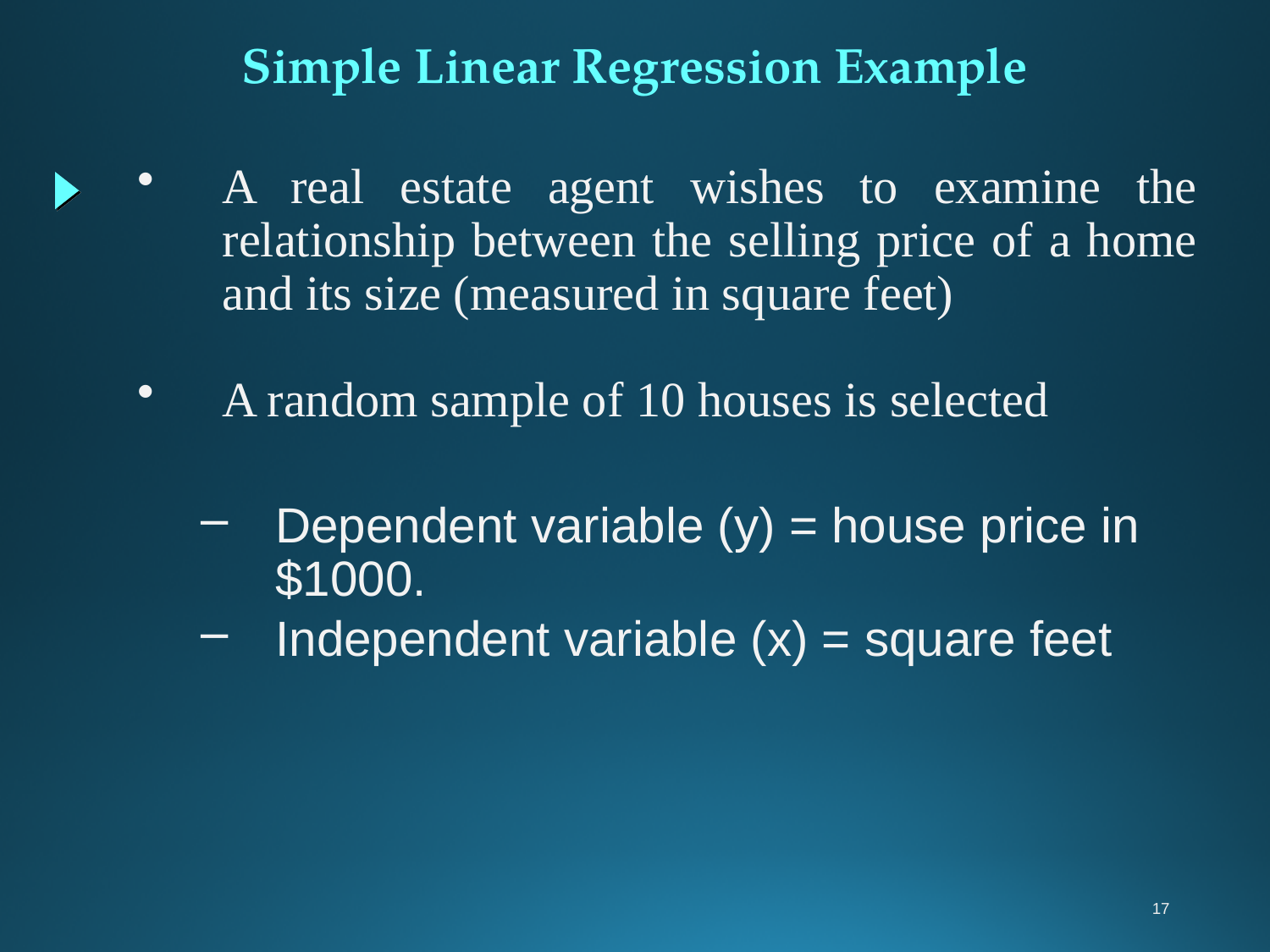

Simple Linear Regression Example
A real estate agent wishes to examine the relationship between the selling price of a home and its size (measured in square feet)

A random sample of 10 houses is selected

Dependent variable (y) = house price in $1000.
Independent variable (x) = square feet

17